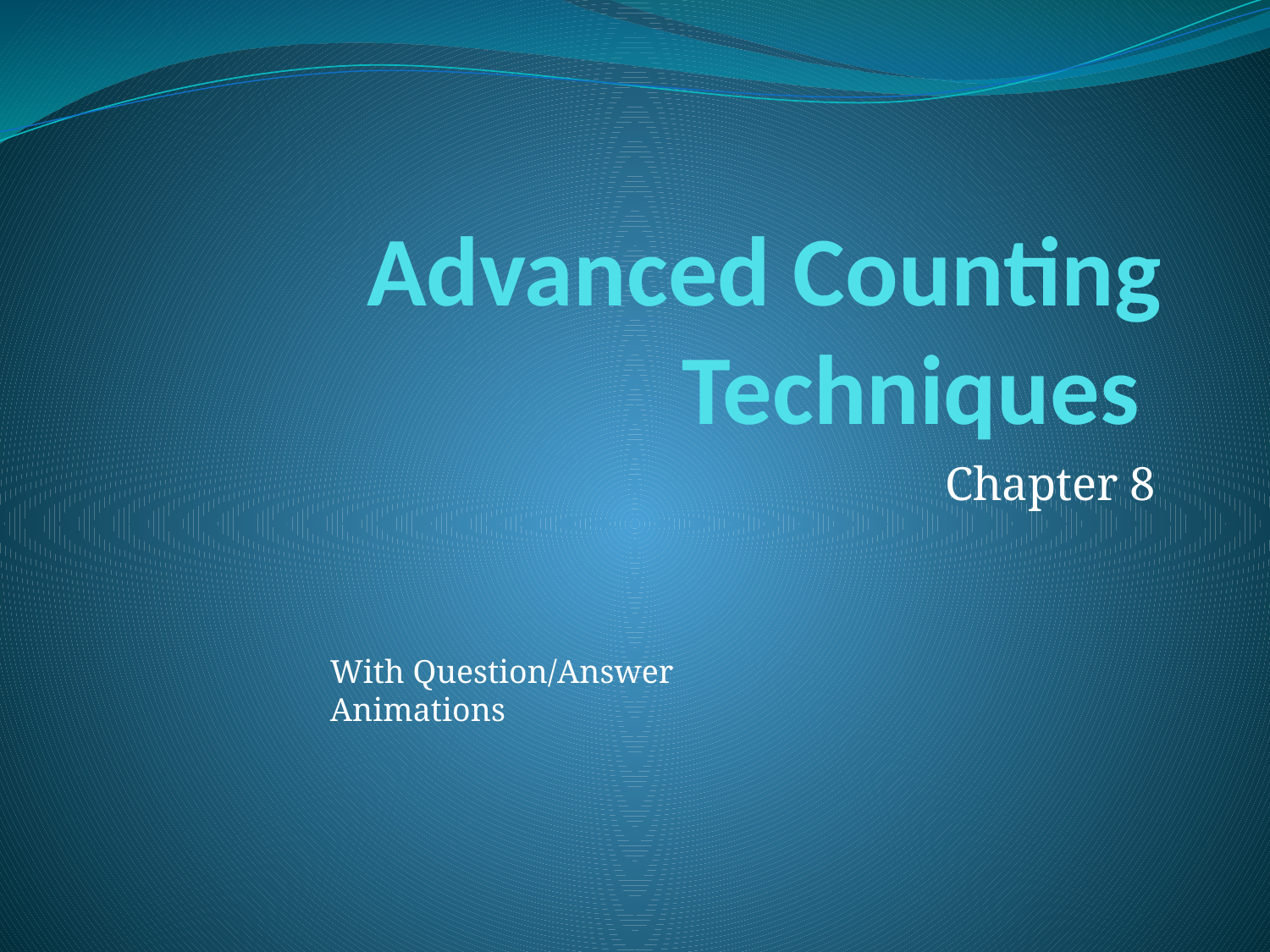

# Advanced Counting Techniques
Chapter 8
With Question/Answer Animations